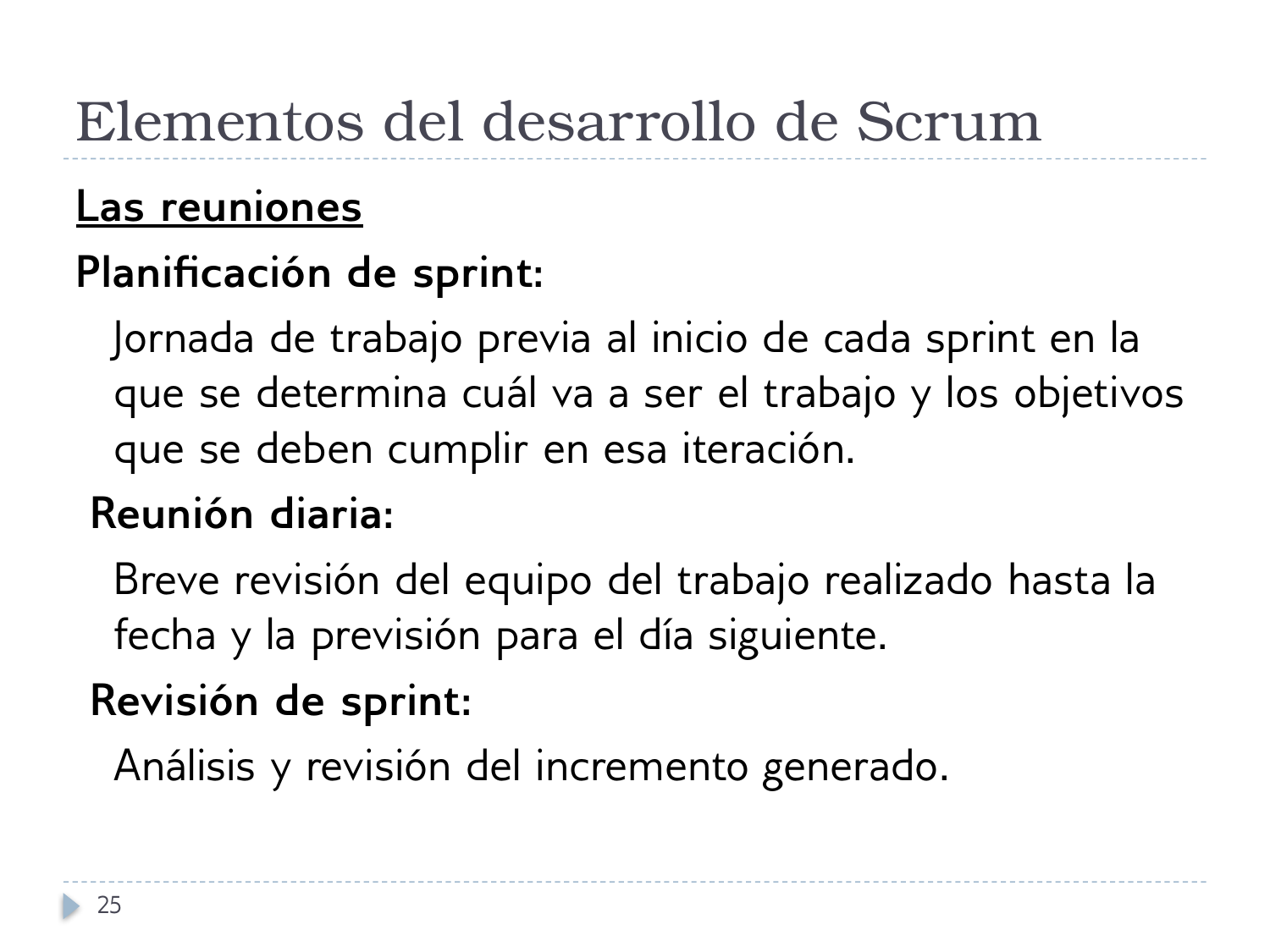

# Elementos del desarrollo de Scrum
Las reuniones
Planificación de sprint:
	Jornada de trabajo previa al inicio de cada sprint en la que se determina cuál va a ser el trabajo y los objetivos que se deben cumplir en esa iteración.
 Reunión diaria:
	Breve revisión del equipo del trabajo realizado hasta la fecha y la previsión para el día siguiente.
 Revisión de sprint:
	Análisis y revisión del incremento generado.
25